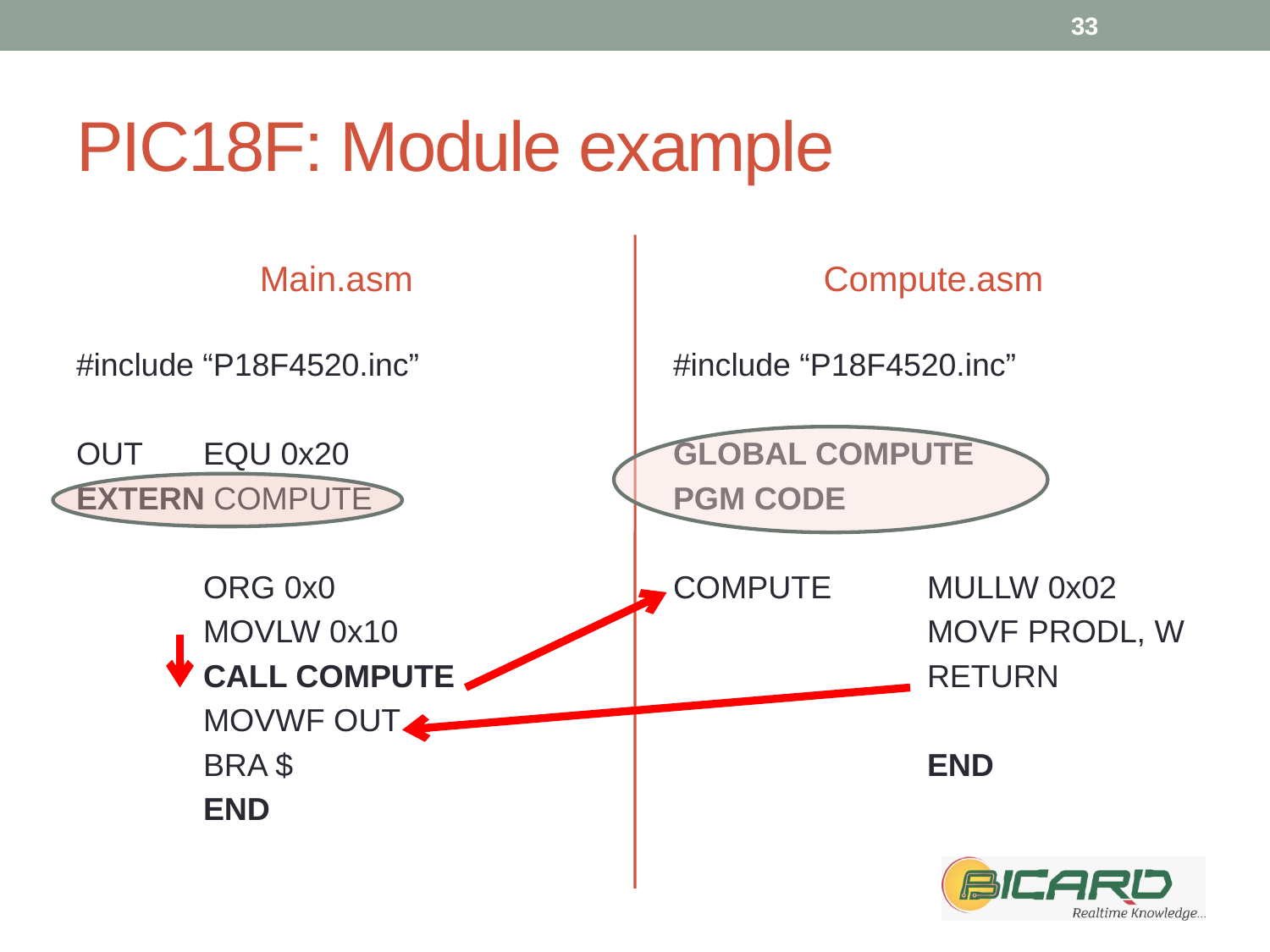

33
# PIC18F: Module example
Main.asm
Compute.asm
#include “P18F4520.inc”

OUT	EQU 0x20
EXTERN COMPUTE

	ORG 0x0
	MOVLW 0x10
	CALL COMPUTE
	MOVWF OUT
	BRA $
	END
#include “P18F4520.inc”

GLOBAL COMPUTE
PGM CODE

COMPUTE	MULLW 0x02
		MOVF PRODL, W
		RETURN

		END